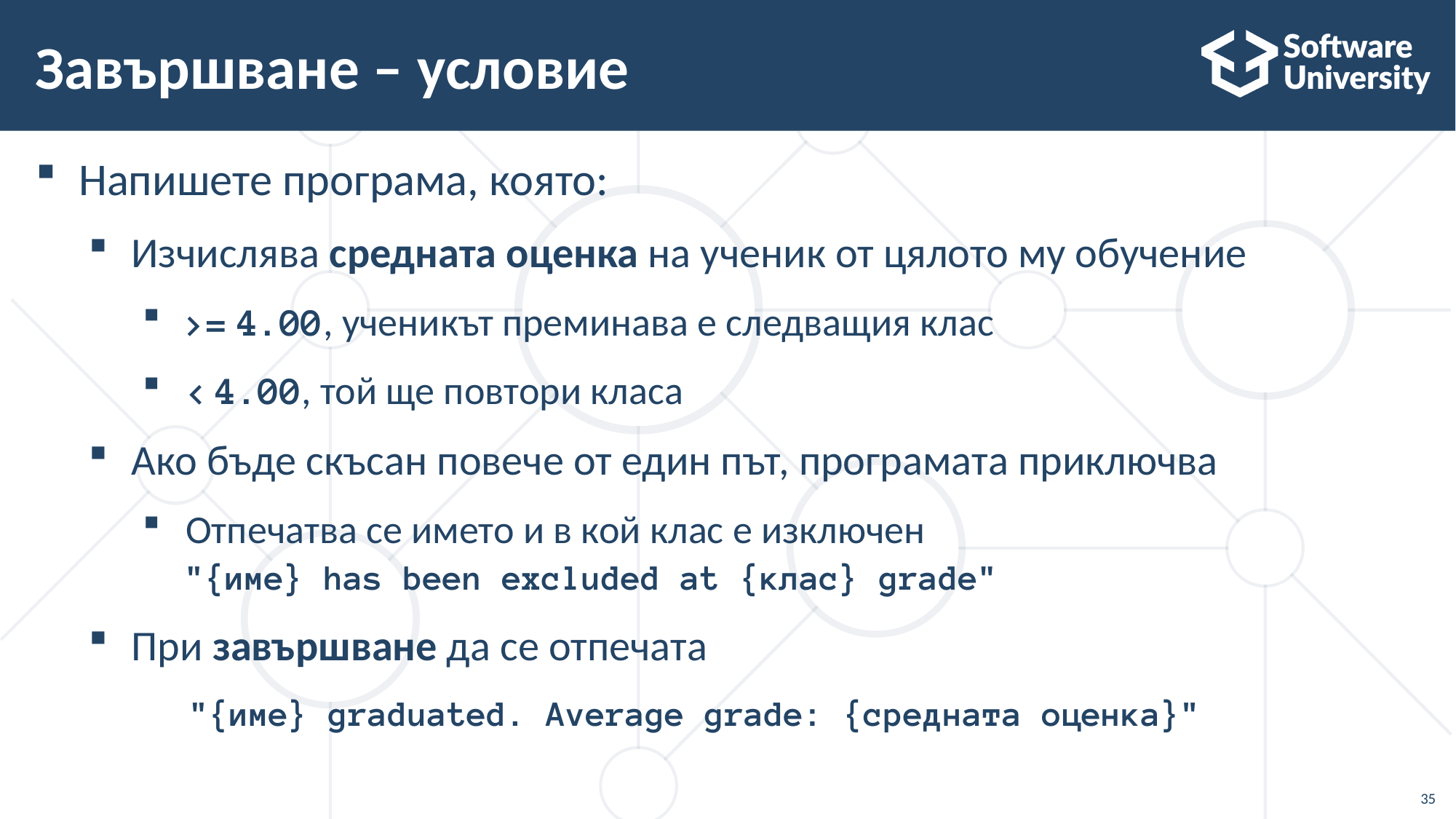

# Завършване – условие
Напишете програма, която:
Изчислява средната оценка на ученик от цялото му обучение
>= 4.00, ученикът преминава е следващия клас
< 4.00, той ще повтори класа
Ако бъде скъсан повече от един път, програмата приключва
Отпечатва се името и в кой клас е изключен
"{име} has been excluded at {клас} grade"
При завършване да се отпечата
 	"{име} graduated. Average grade: {средната оценка}"

35